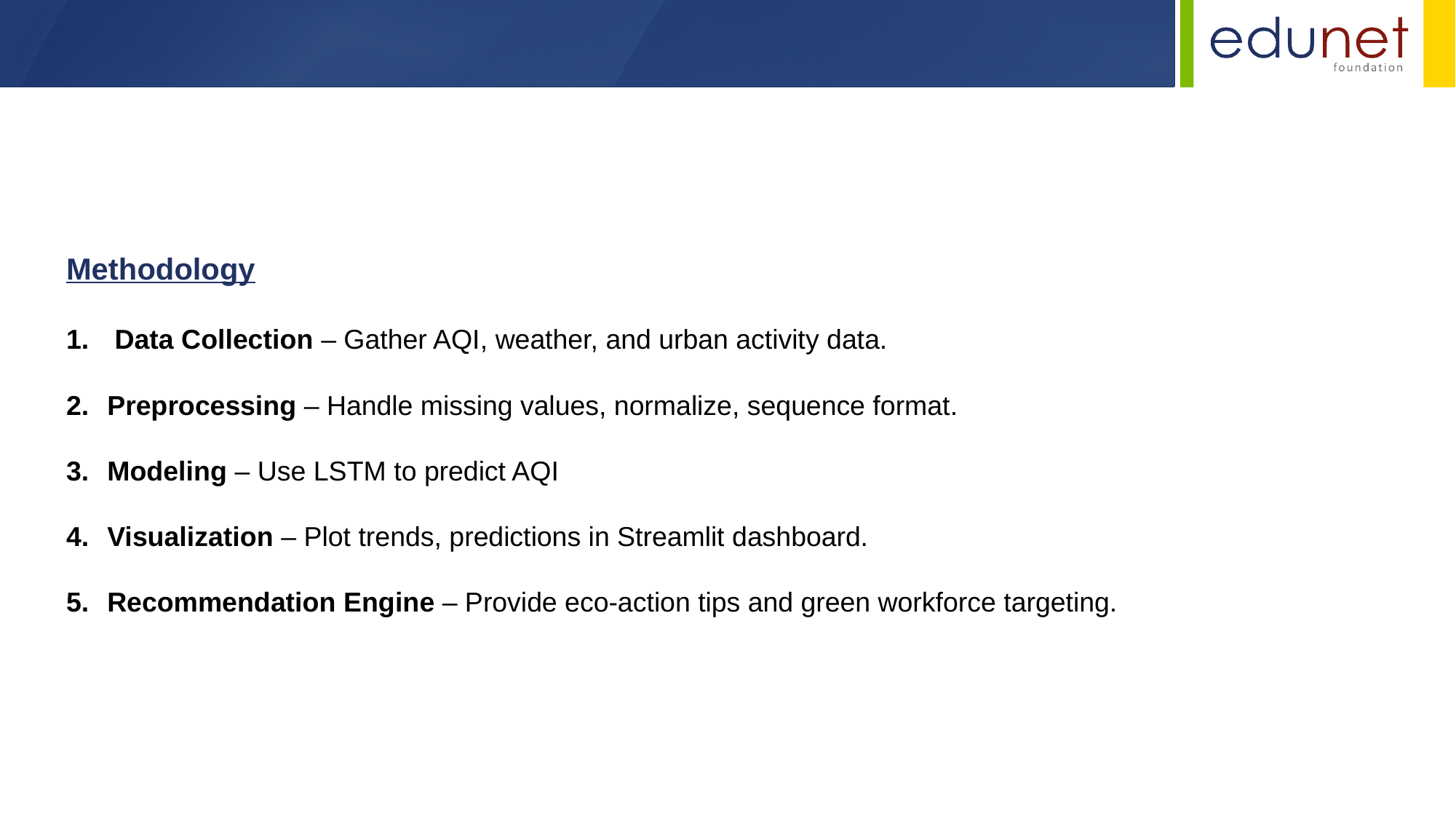

Methodology

 Data Collection – Gather AQI, weather, and urban activity data.

Preprocessing – Handle missing values, normalize, sequence format.

Modeling – Use LSTM to predict AQI

Visualization – Plot trends, predictions in Streamlit dashboard.

Recommendation Engine – Provide eco-action tips and green workforce targeting.